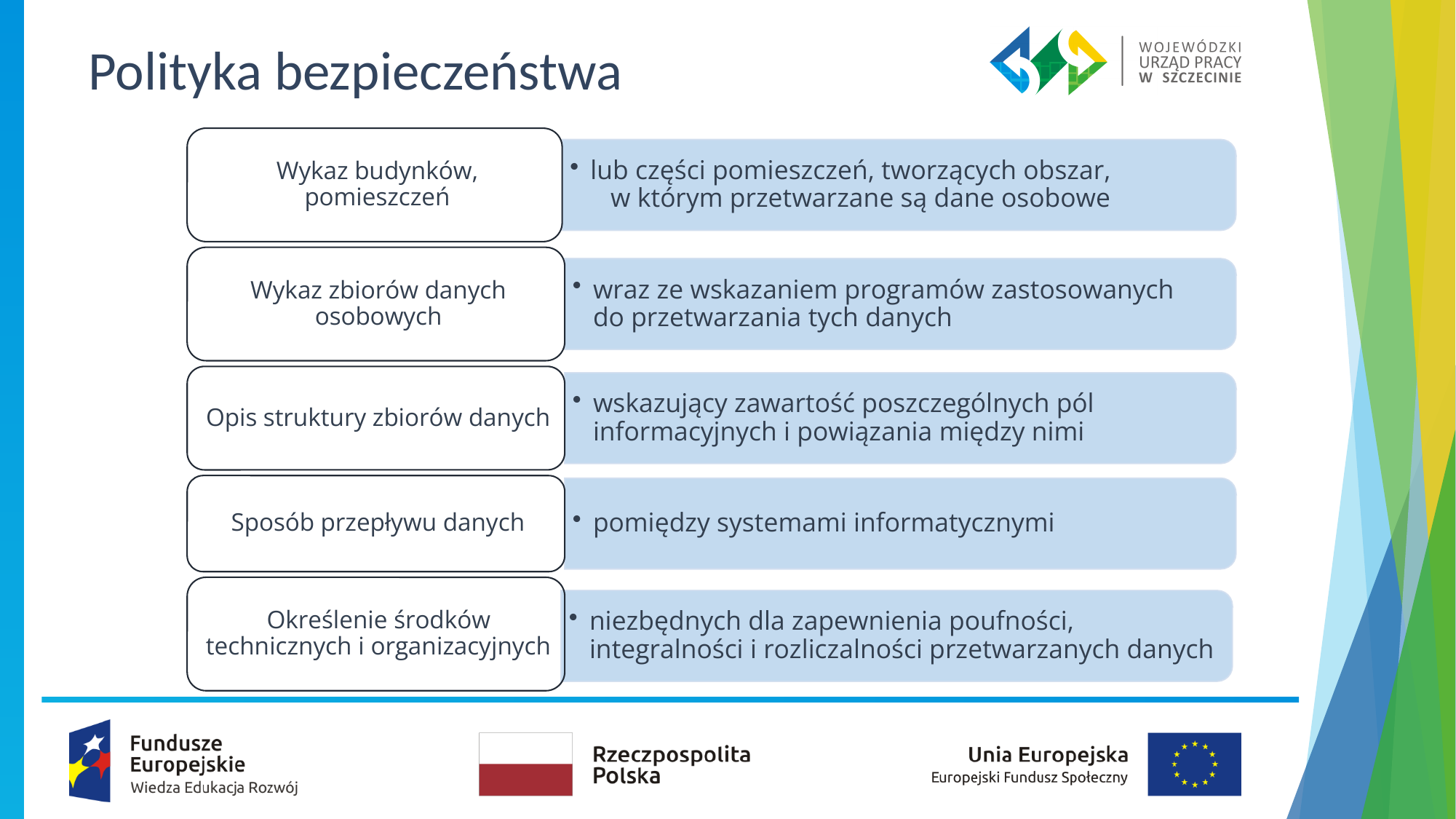

Polityka bezpieczeństwa
lub części pomieszczeń, tworzących obszar,                    w którym przetwarzane są dane osobowe
Wykaz budynków, pomieszczeń
wraz ze wskazaniem programów zastosowanych        do przetwarzania tych danych
Wykaz zbiorów danych osobowych
wskazujący zawartość poszczególnych pól informacyjnych i powiązania między nimi
Opis struktury zbiorów danych
pomiędzy systemami informatycznymi
Sposób przepływu danych
niezbędnych dla zapewnienia poufności, integralności i rozliczalności przetwarzanych danych
Określenie środków technicznych i organizacyjnych